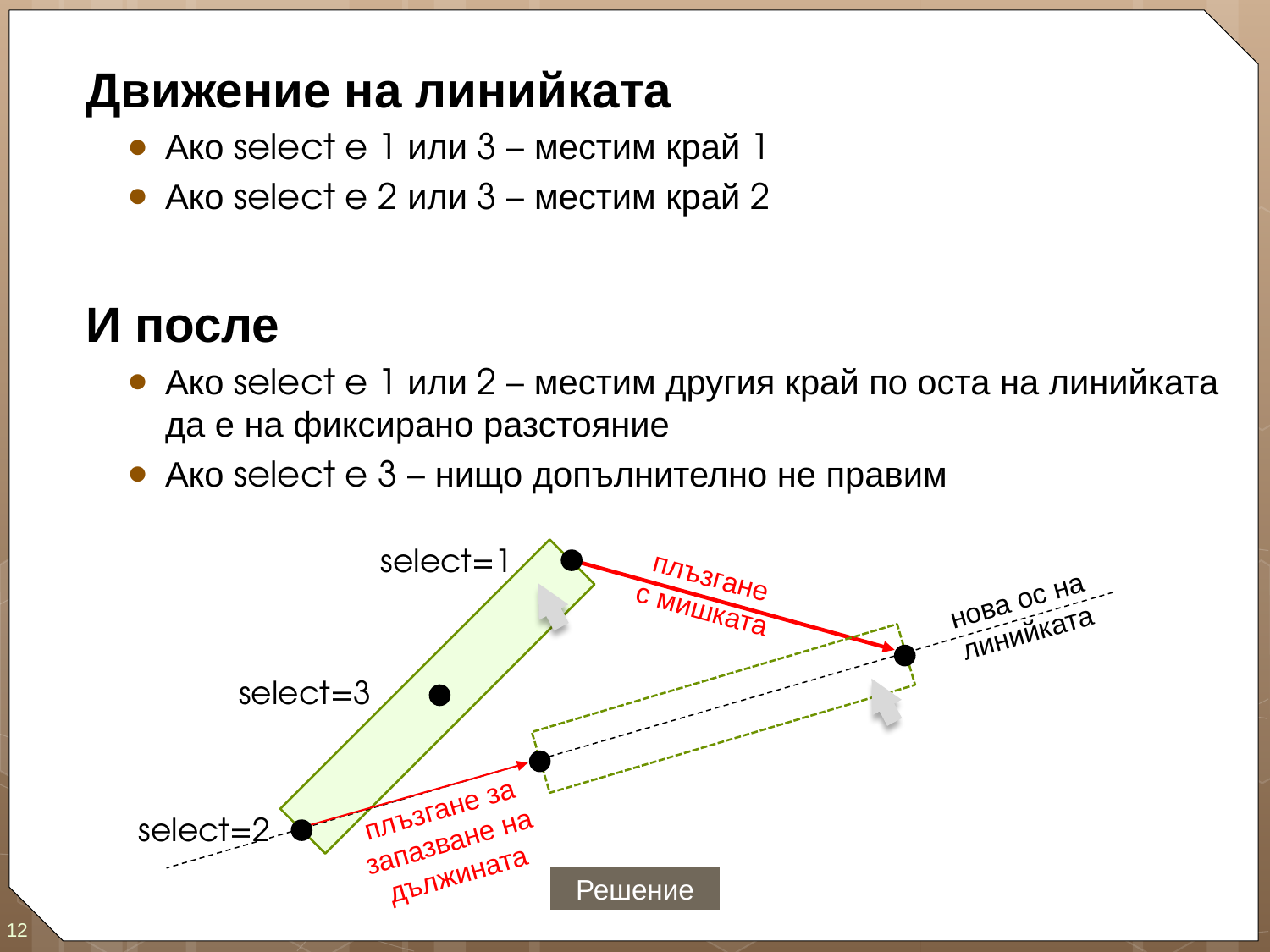

Движение на линийката
Ако select e 1 или 3 – местим край 1
Ако select e 2 или 3 – местим край 2

И после
Ако select e 1 или 2 – местим другия край по оста на линийката да е на фиксирано разстояние
Ако select e 3 – нищо допълнително не правим

select=1

плъзгане
с мишката
нова ос на
линийката

select=3

плъзгане за
запазване на
дължината
select=2

Решение